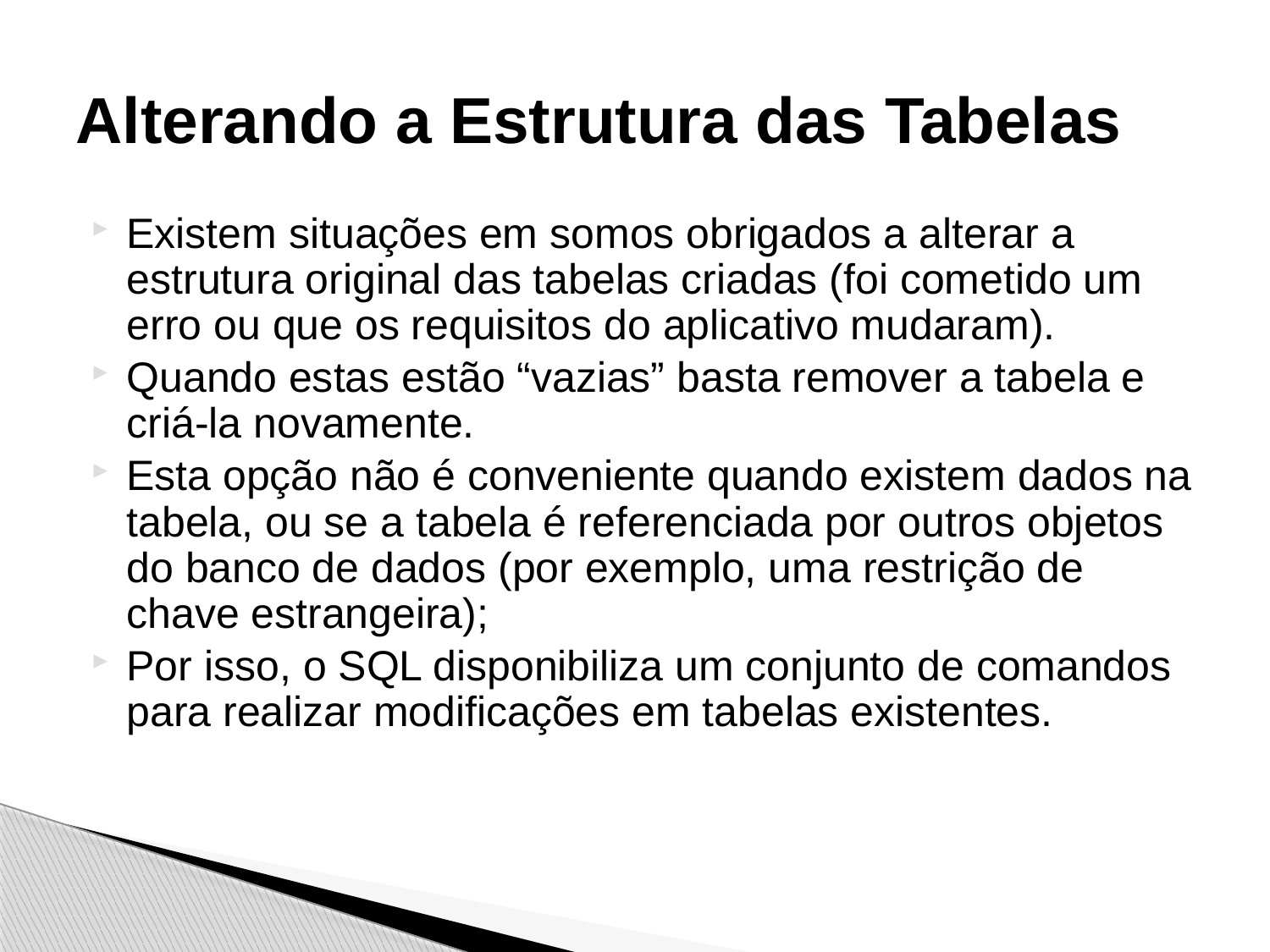

# Alterando a Estrutura das Tabelas
Existem situações em somos obrigados a alterar a estrutura original das tabelas criadas (foi cometido um erro ou que os requisitos do aplicativo mudaram).
Quando estas estão “vazias” basta remover a tabela e criá-la novamente.
Esta opção não é conveniente quando existem dados na tabela, ou se a tabela é referenciada por outros objetos do banco de dados (por exemplo, uma restrição de chave estrangeira);
Por isso, o SQL disponibiliza um conjunto de comandos para realizar modificações em tabelas existentes.